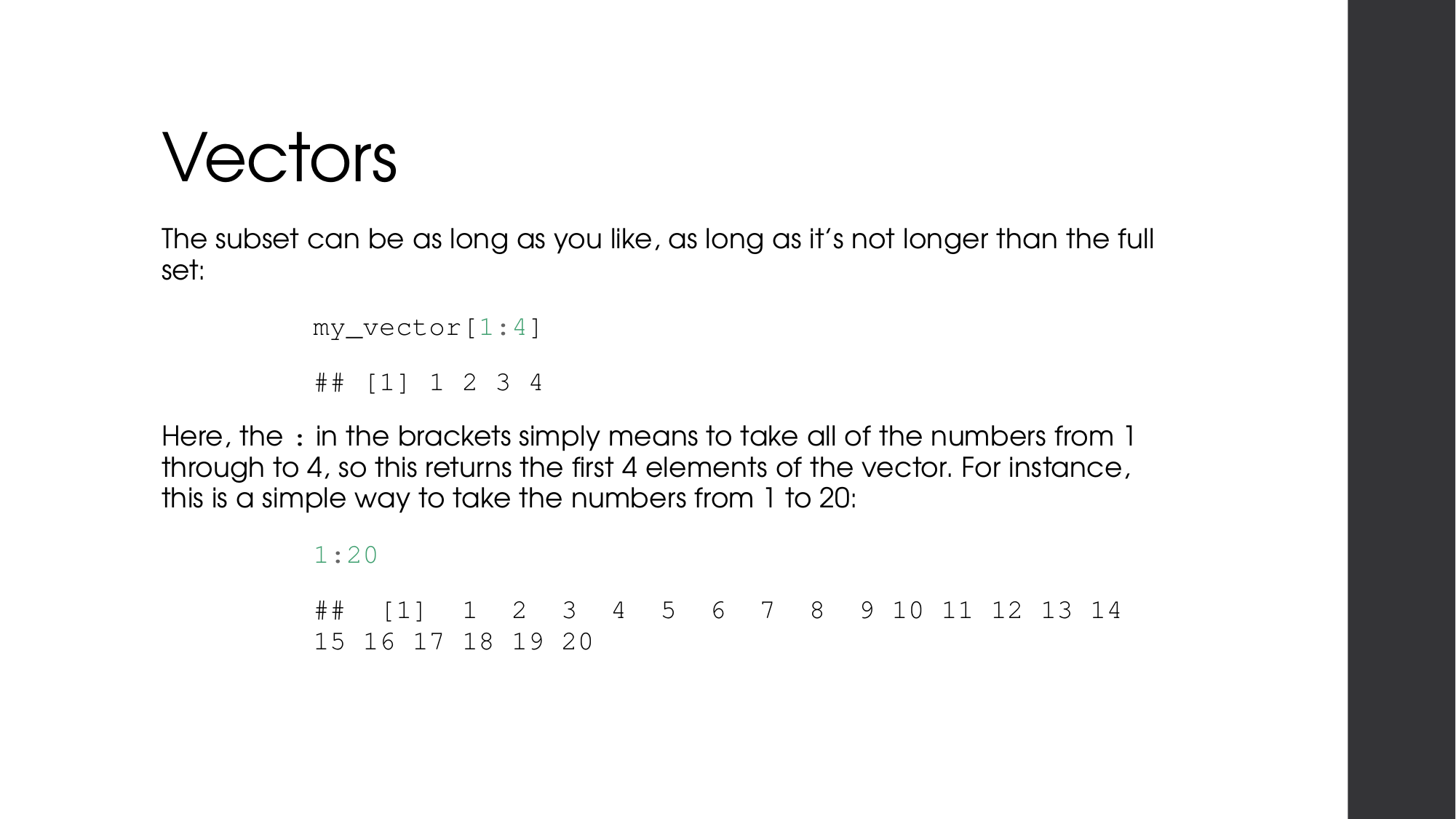

# Vectors
The subset can be as long as you like, as long as it’s not longer than the full set:
my_vector[1:4]
## [1] 1 2 3 4
Here, the : in the brackets simply means to take all of the numbers from 1 through to 4, so this returns the first 4 elements of the vector. For instance, this is a simple way to take the numbers from 1 to 20:
1:20
##  [1]  1  2  3  4  5  6  7  8  9 10 11 12 13 14 15 16 17 18 19 20